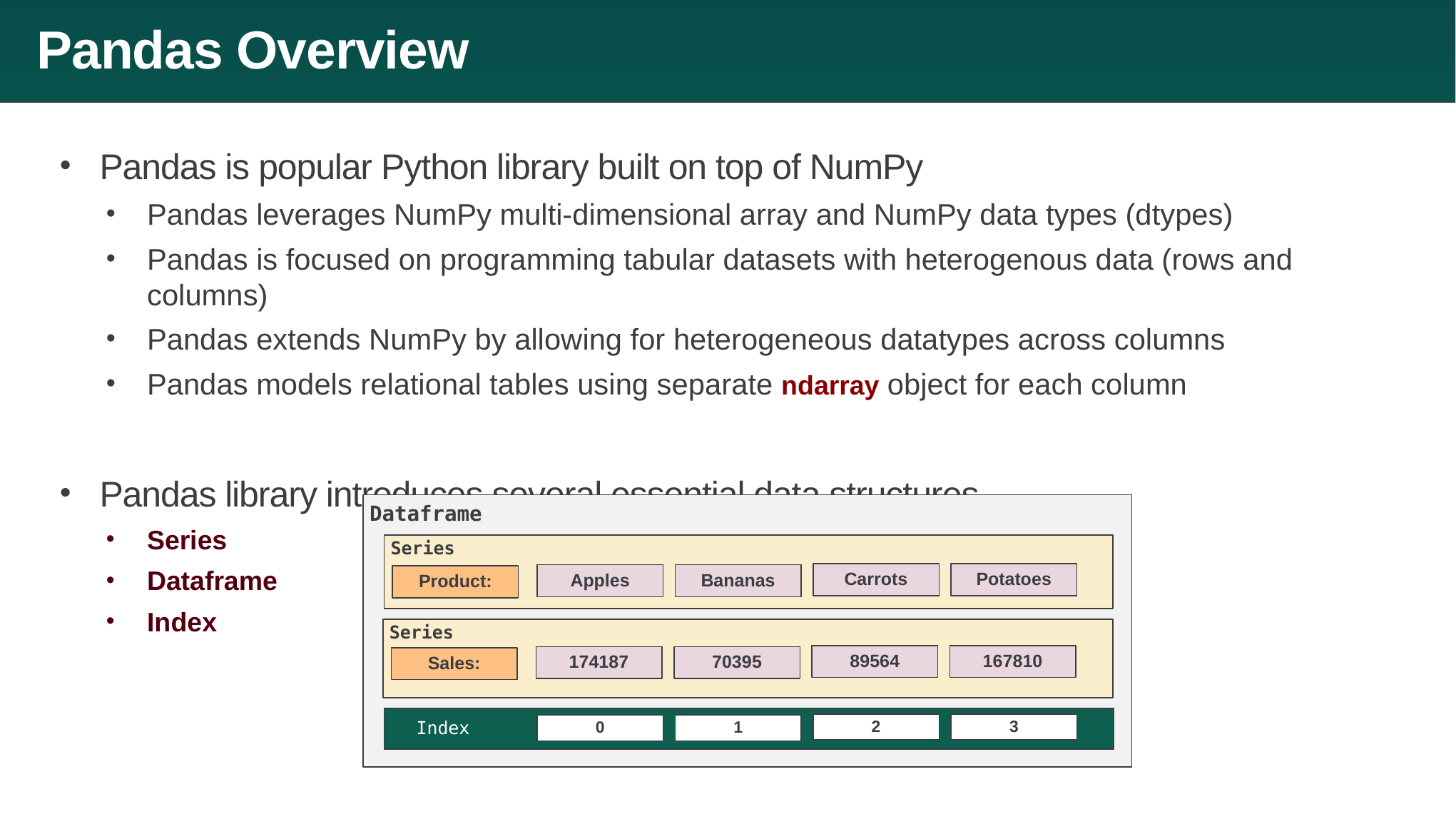

# Pandas Overview
Pandas is popular Python library built on top of NumPy
Pandas leverages NumPy multi-dimensional array and NumPy data types (dtypes)
Pandas is focused on programming tabular datasets with heterogenous data (rows and columns)
Pandas extends NumPy by allowing for heterogeneous datatypes across columns
Pandas models relational tables using separate ndarray object for each column

Pandas library introduces several essential data structures
Series
Dataframe
Index
Dataframe
Series
Carrots
Potatoes
Apples
Bananas
Product:
Series
89564
167810
174187
70395
Sales:
Index
2
3
0
1